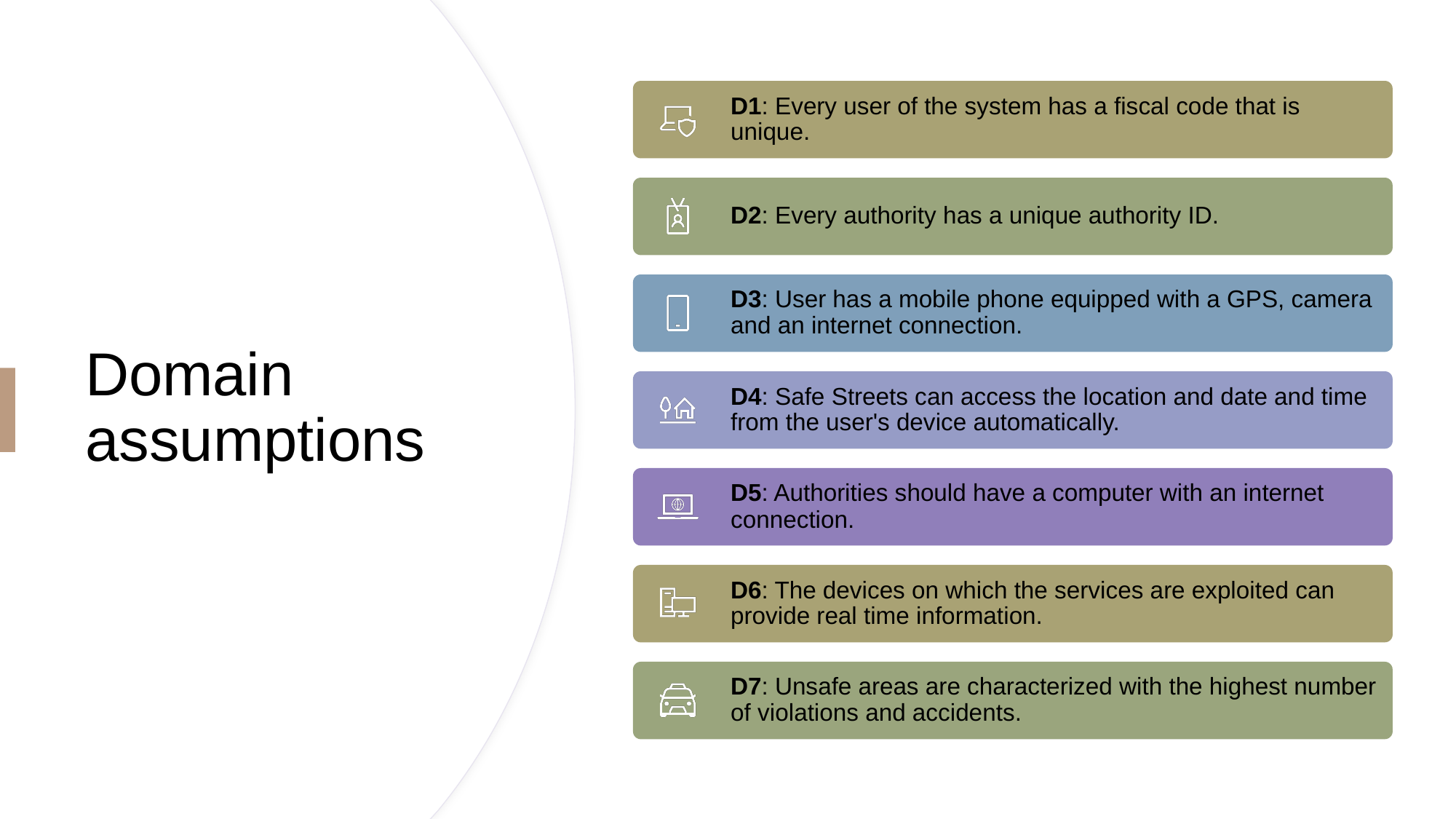

D1: Every user of the system has a fiscal code that is unique.
D2: Every authority has a unique authority ID.
D3: User has a mobile phone equipped with a GPS, camera and an internet connection.
D4: Safe Streets can access the location and date and time from the user's device automatically.
D5: Authorities should have a computer with an internet connection.
D6: The devices on which the services are exploited can provide real time information.
D7: Unsafe areas are characterized with the highest number of violations and accidents.
# Domain assumptions